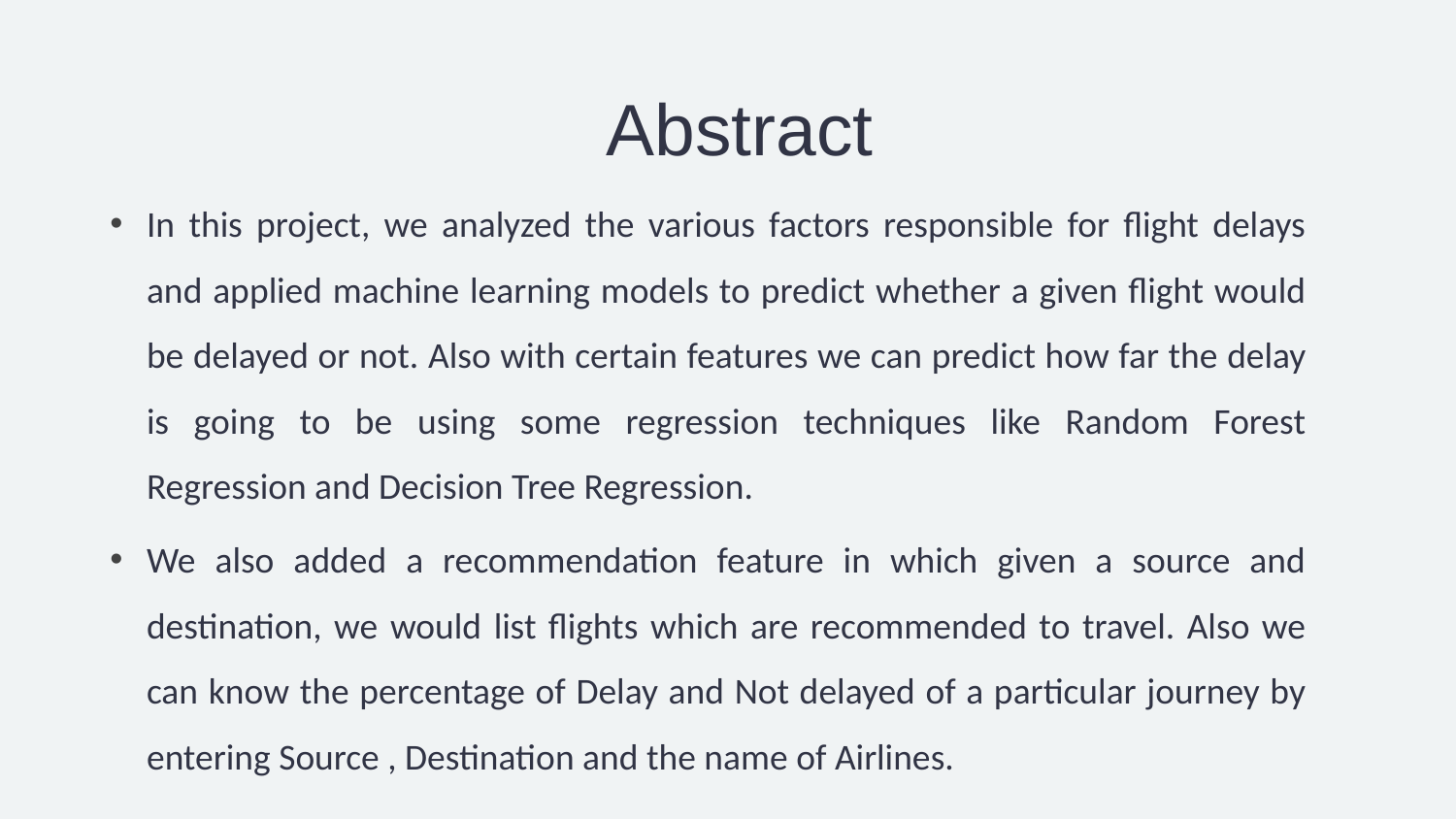

# Abstract
In this project, we analyzed the various factors responsible for flight delays and applied machine learning models to predict whether a given flight would be delayed or not. Also with certain features we can predict how far the delay is going to be using some regression techniques like Random Forest Regression and Decision Tree Regression.
We also added a recommendation feature in which given a source and destination, we would list flights which are recommended to travel. Also we can know the percentage of Delay and Not delayed of a particular journey by entering Source , Destination and the name of Airlines.